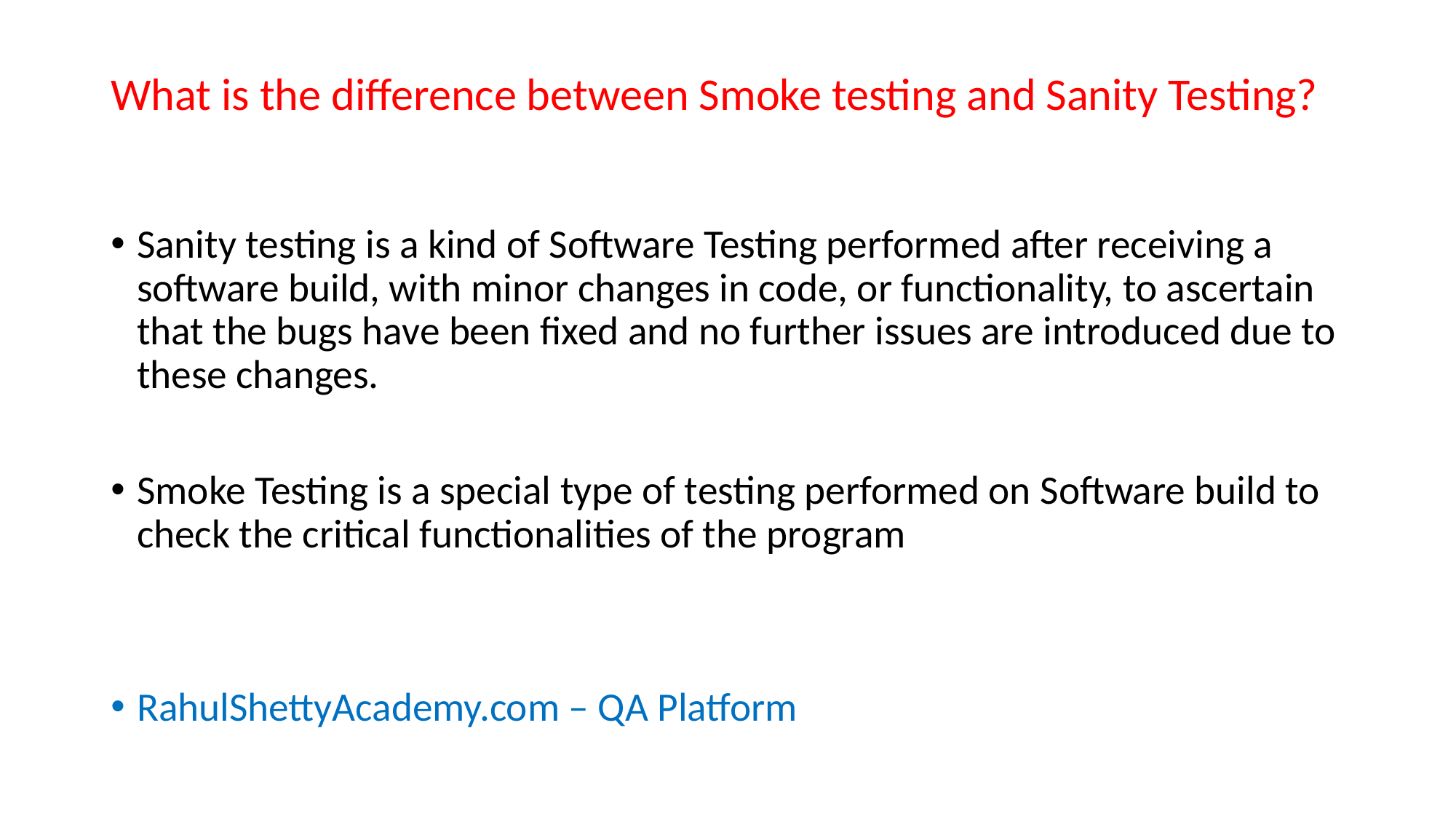

# What is the difference between Smoke testing and Sanity Testing?
Sanity testing is a kind of Software Testing performed after receiving a software build, with minor changes in code, or functionality, to ascertain that the bugs have been fixed and no further issues are introduced due to these changes.

Smoke Testing is a special type of testing performed on Software build to check the critical functionalities of the program

RahulShettyAcademy.com – QA Platform